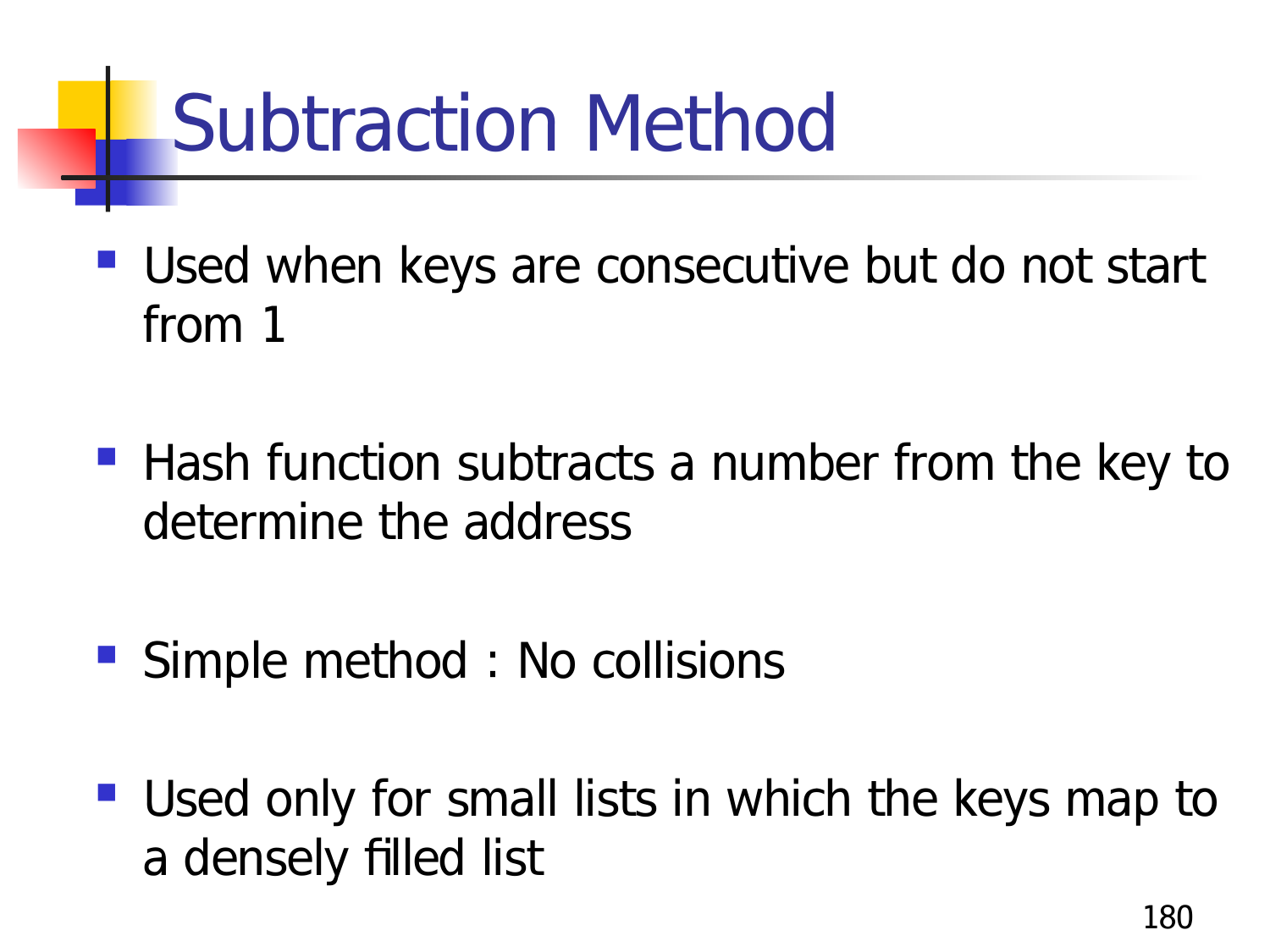

# Subtraction Method
Used when keys are consecutive but do not start from 1

Hash function subtracts a number from the key to determine the address

Simple method : No collisions

Used only for small lists in which the keys map to a densely filled list
180